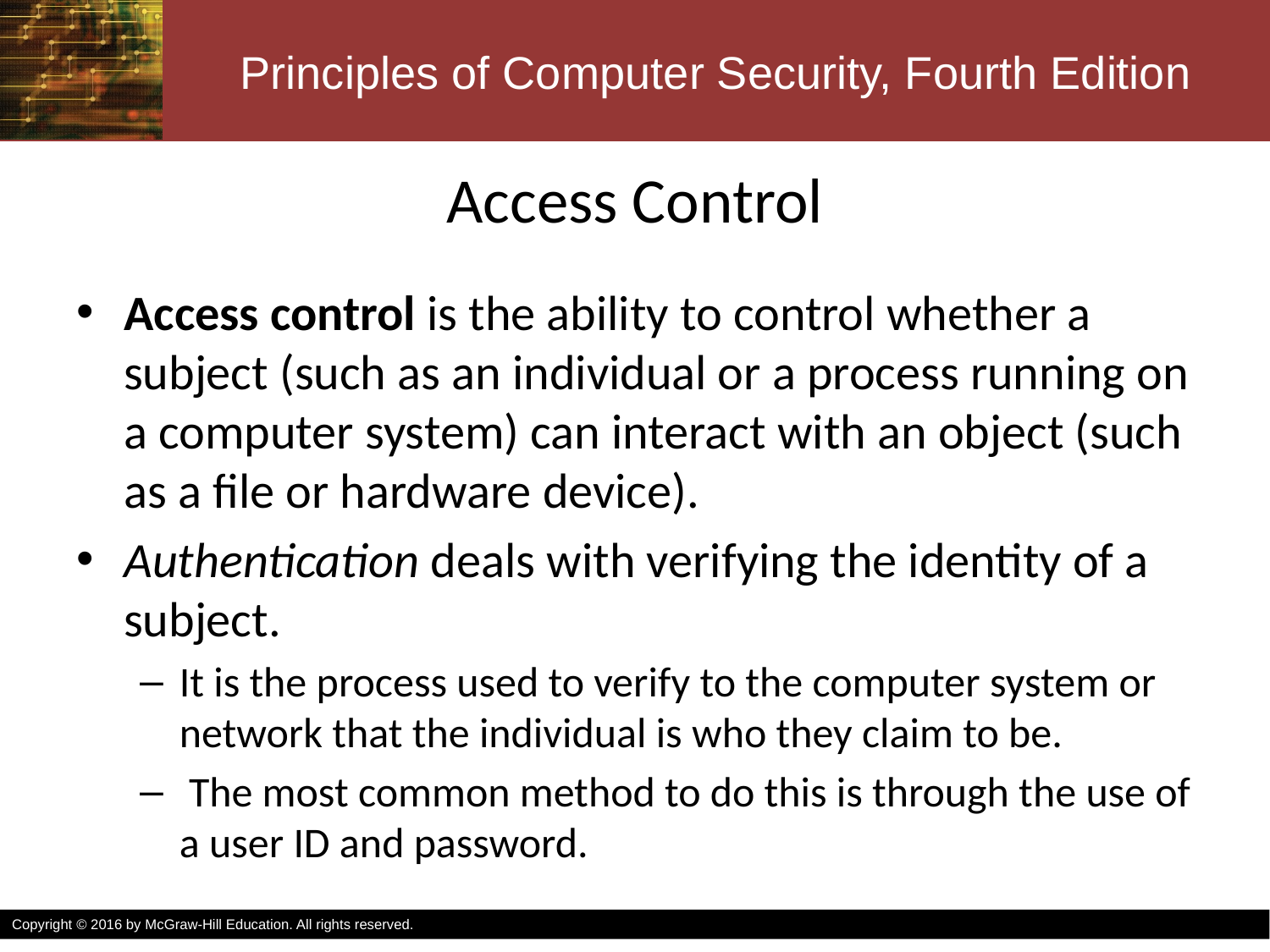

# Access Control
Access control is the ability to control whether a subject (such as an individual or a process running on a computer system) can interact with an object (such as a file or hardware device).
Authentication deals with verifying the identity of a subject.
It is the process used to verify to the computer system or network that the individual is who they claim to be.
 The most common method to do this is through the use of a user ID and password.